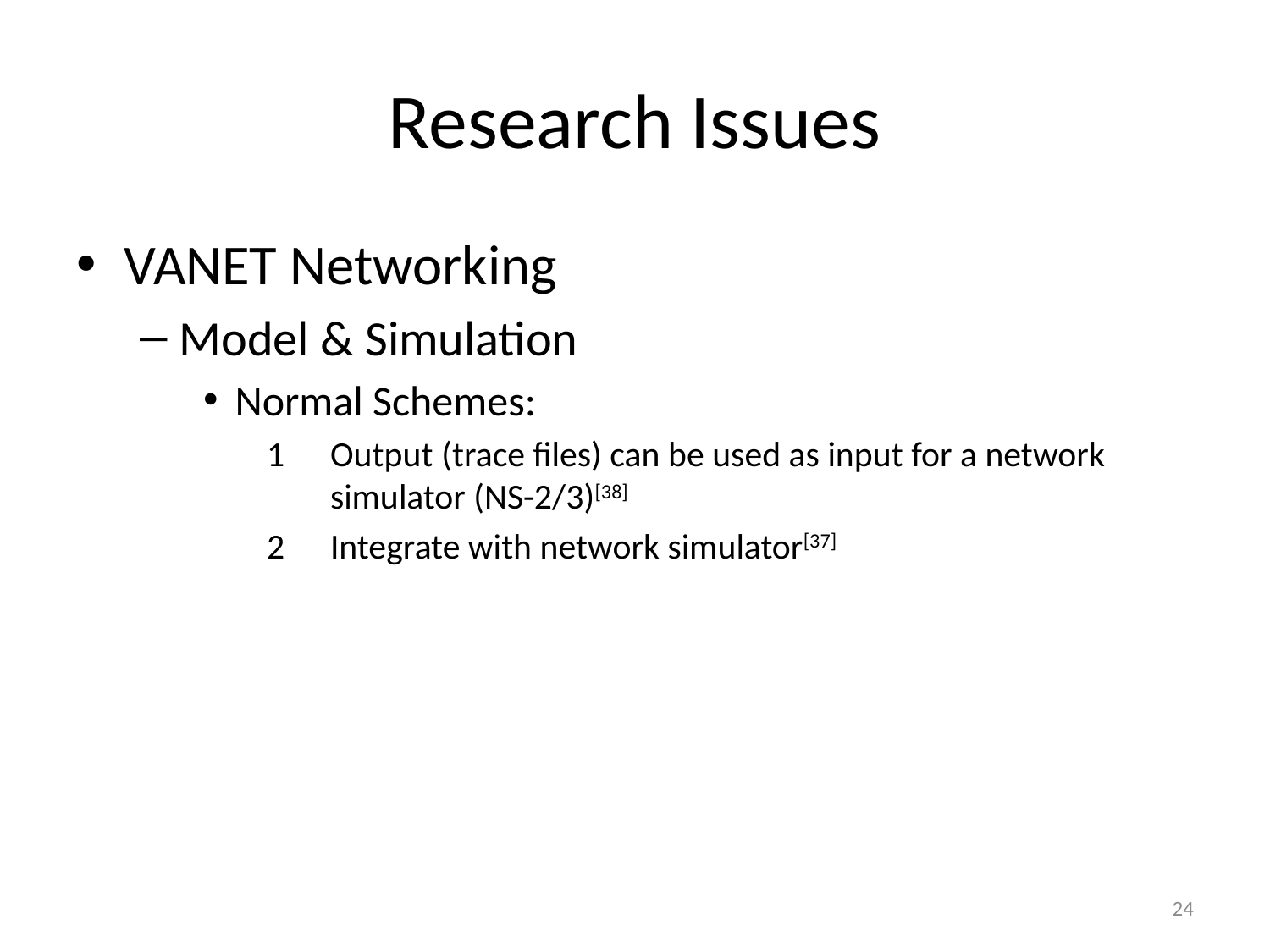

# Research Issues
VANET Networking
Model & Simulation
Normal Schemes:
Output (trace files) can be used as input for a network simulator (NS-2/3)[38]
Integrate with network simulator[37]
24